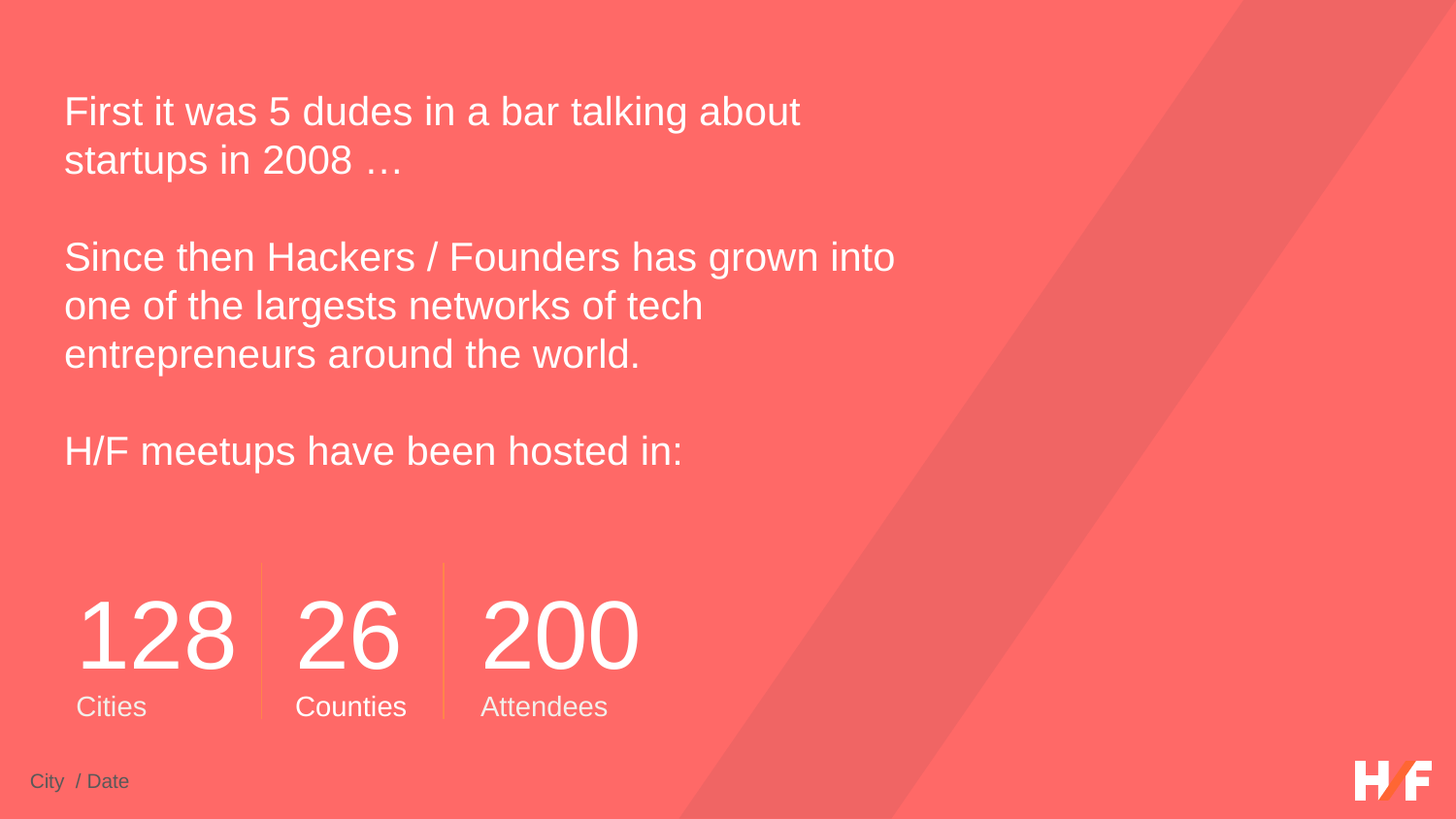

# First it was 5 dudes in a bar talking about startups in 2008 …

Since then Hackers / Founders has grown into one of the largests networks of tech entrepreneurs around the world.

H/F meetups have been hosted in:
128
Cities
26
Counties
200
Attendees
City  / Date